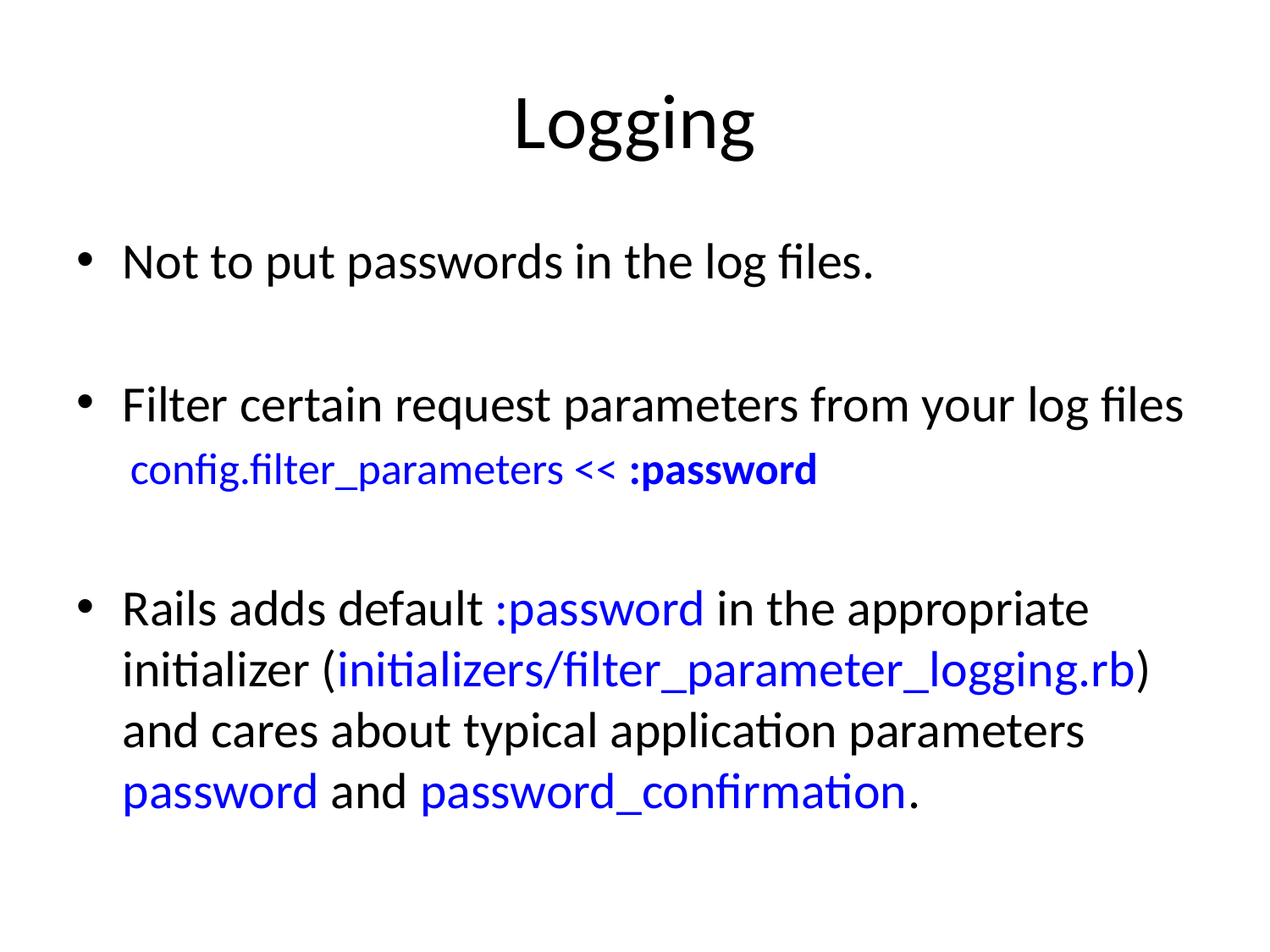

# Logging
Not to put passwords in the log files.

Filter certain request parameters from your log files
config.filter_parameters << :password

Rails adds default :password in the appropriate initializer (initializers/filter_parameter_logging.rb) and cares about typical application parameters password and password_confirmation.